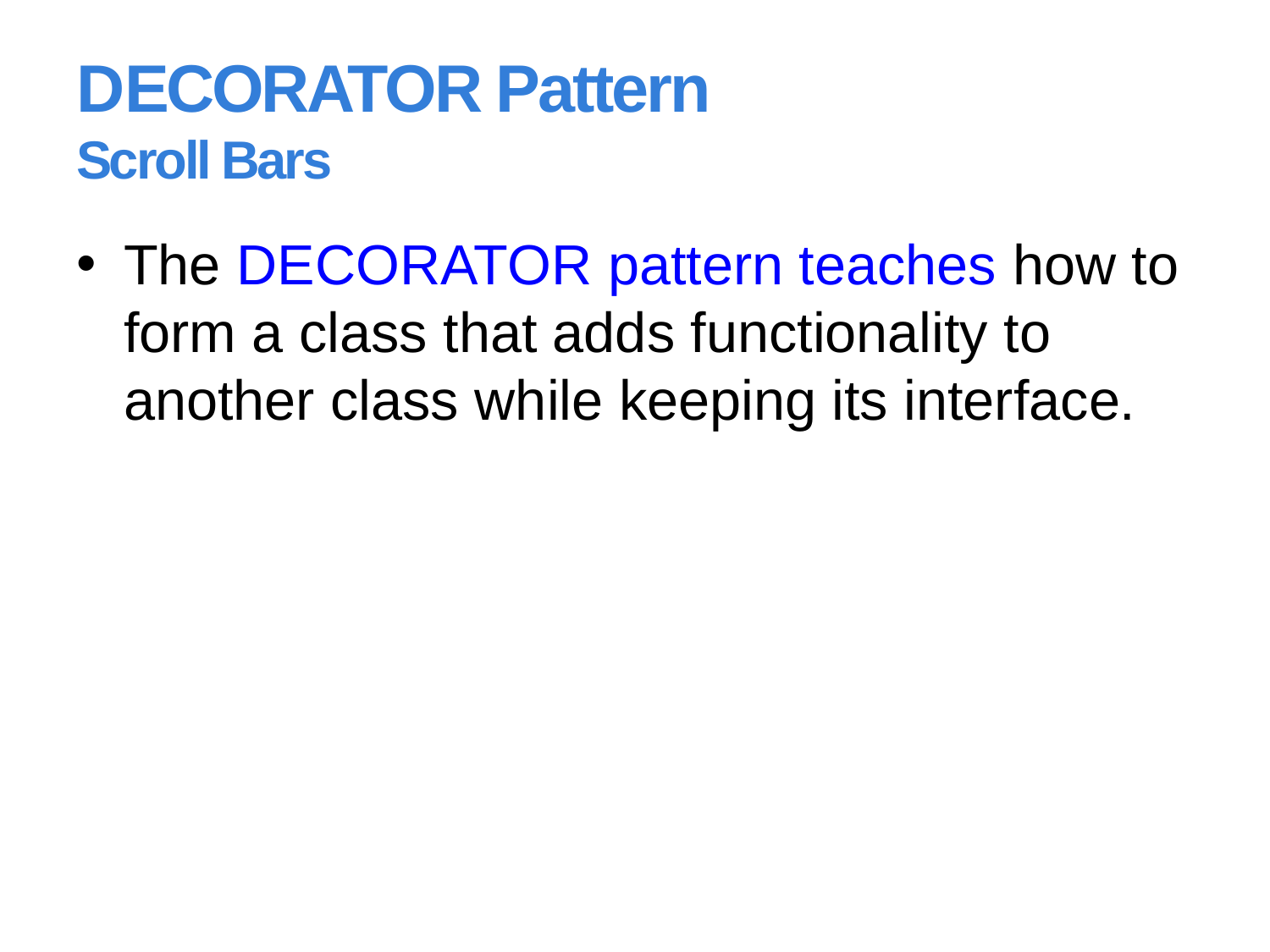

# DECORATOR Pattern Scroll Bars
The DECORATOR pattern teaches how to form a class that adds functionality to another class while keeping its interface.